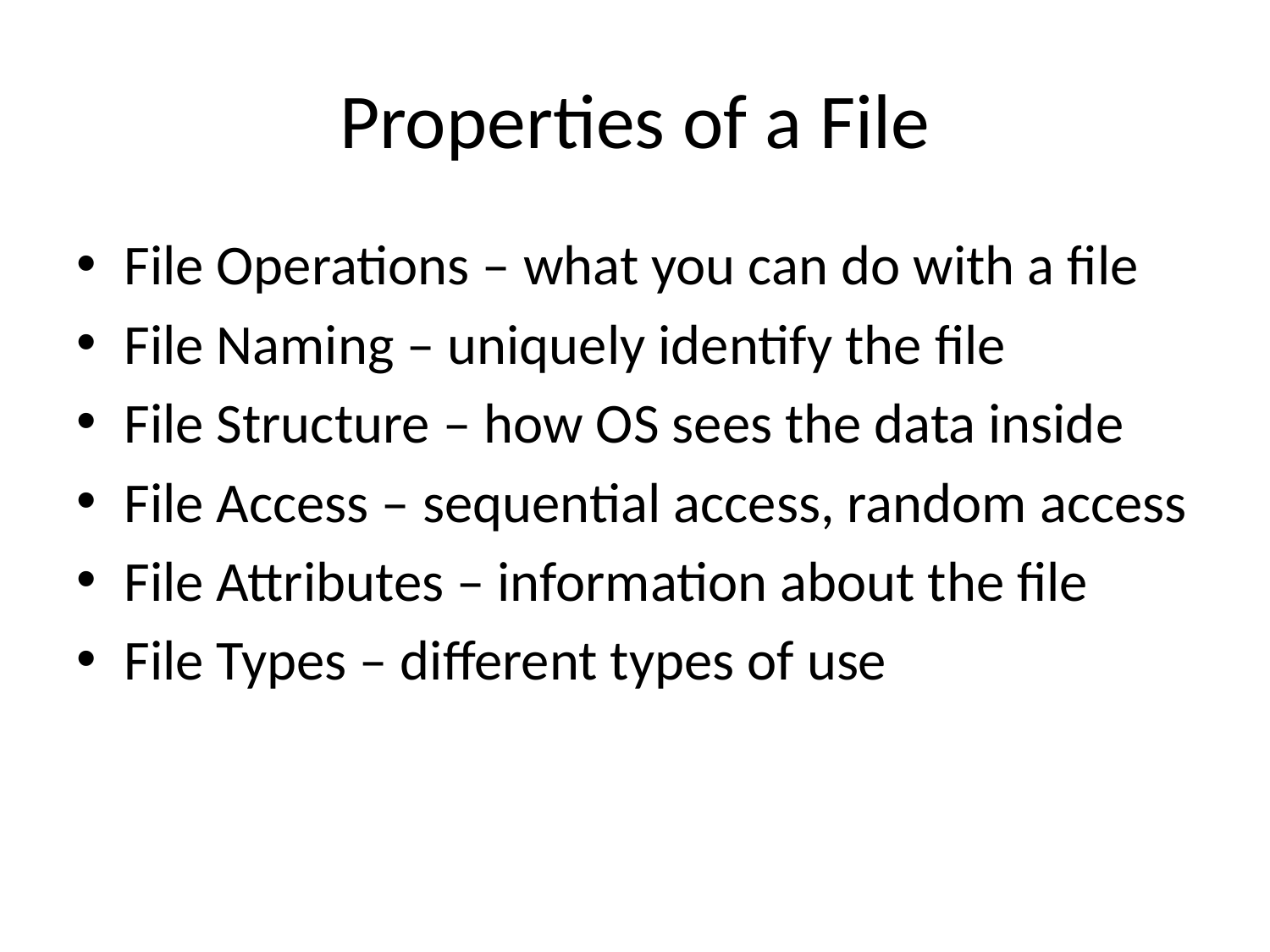

# Properties of a File
File Operations – what you can do with a file
File Naming – uniquely identify the file
File Structure – how OS sees the data inside
File Access – sequential access, random access
File Attributes – information about the file
File Types – different types of use